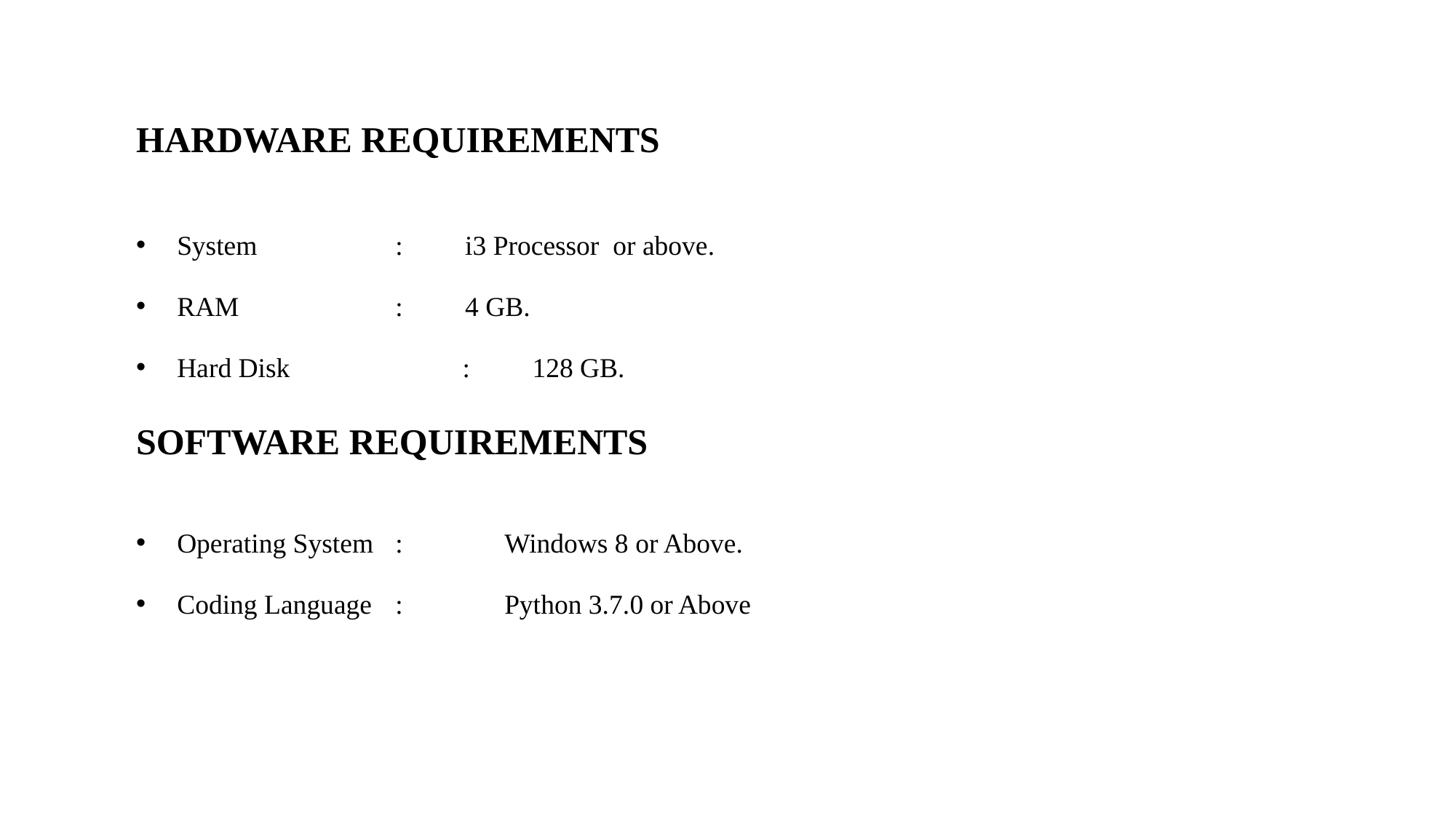

HARDWARE REQUIREMENTS

System   		:         i3 Processor  or above.
RAM   		:         4 GB.
Hard Disk                         :         128 GB.
SOFTWARE REQUIREMENTS

Operating System  	:  	Windows 8 or Above.
Coding Language 	: 	Python 3.7.0 or Above